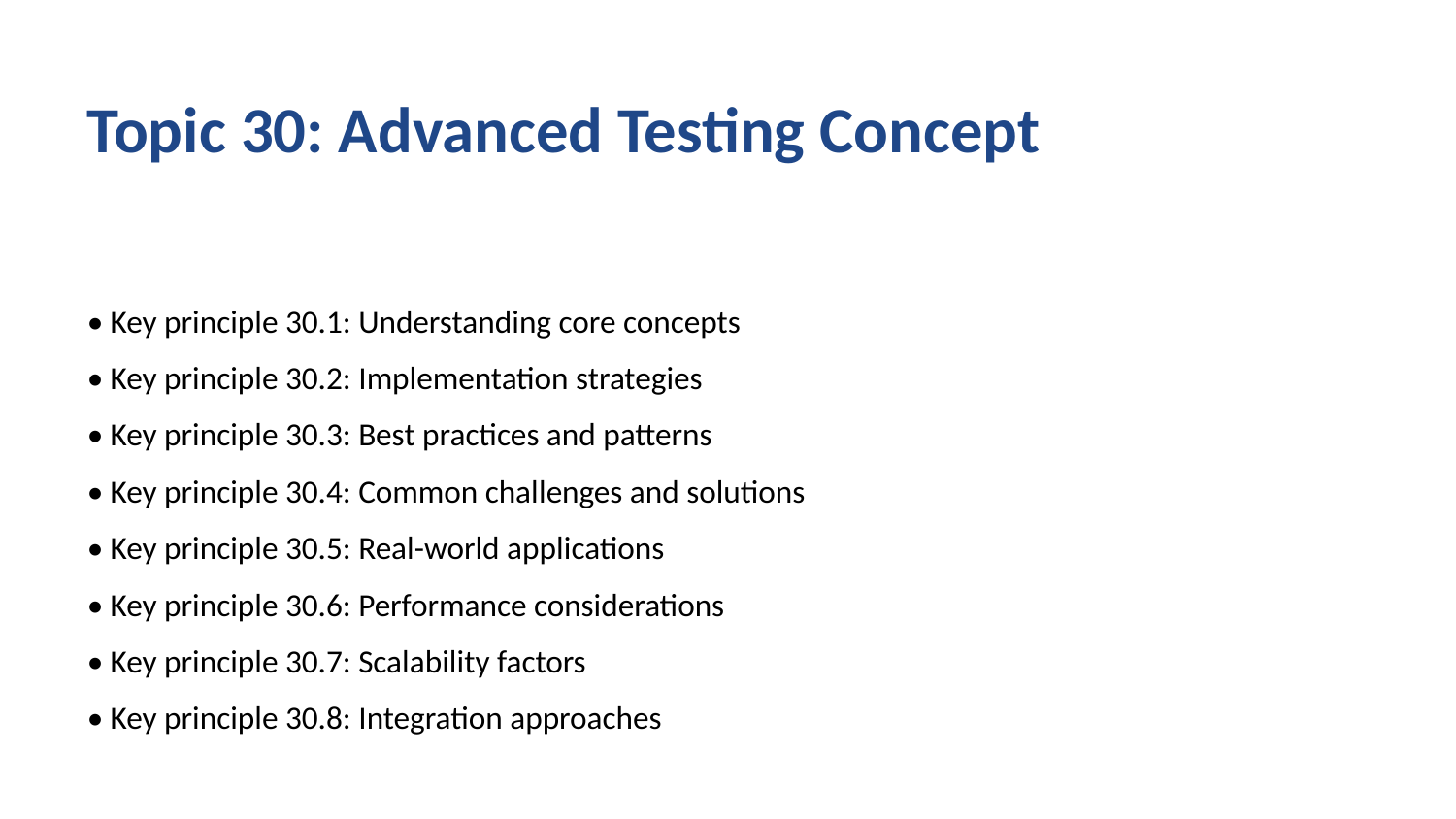

Topic 30: Advanced Testing Concept
• Key principle 30.1: Understanding core concepts
• Key principle 30.2: Implementation strategies
• Key principle 30.3: Best practices and patterns
• Key principle 30.4: Common challenges and solutions
• Key principle 30.5: Real-world applications
• Key principle 30.6: Performance considerations
• Key principle 30.7: Scalability factors
• Key principle 30.8: Integration approaches